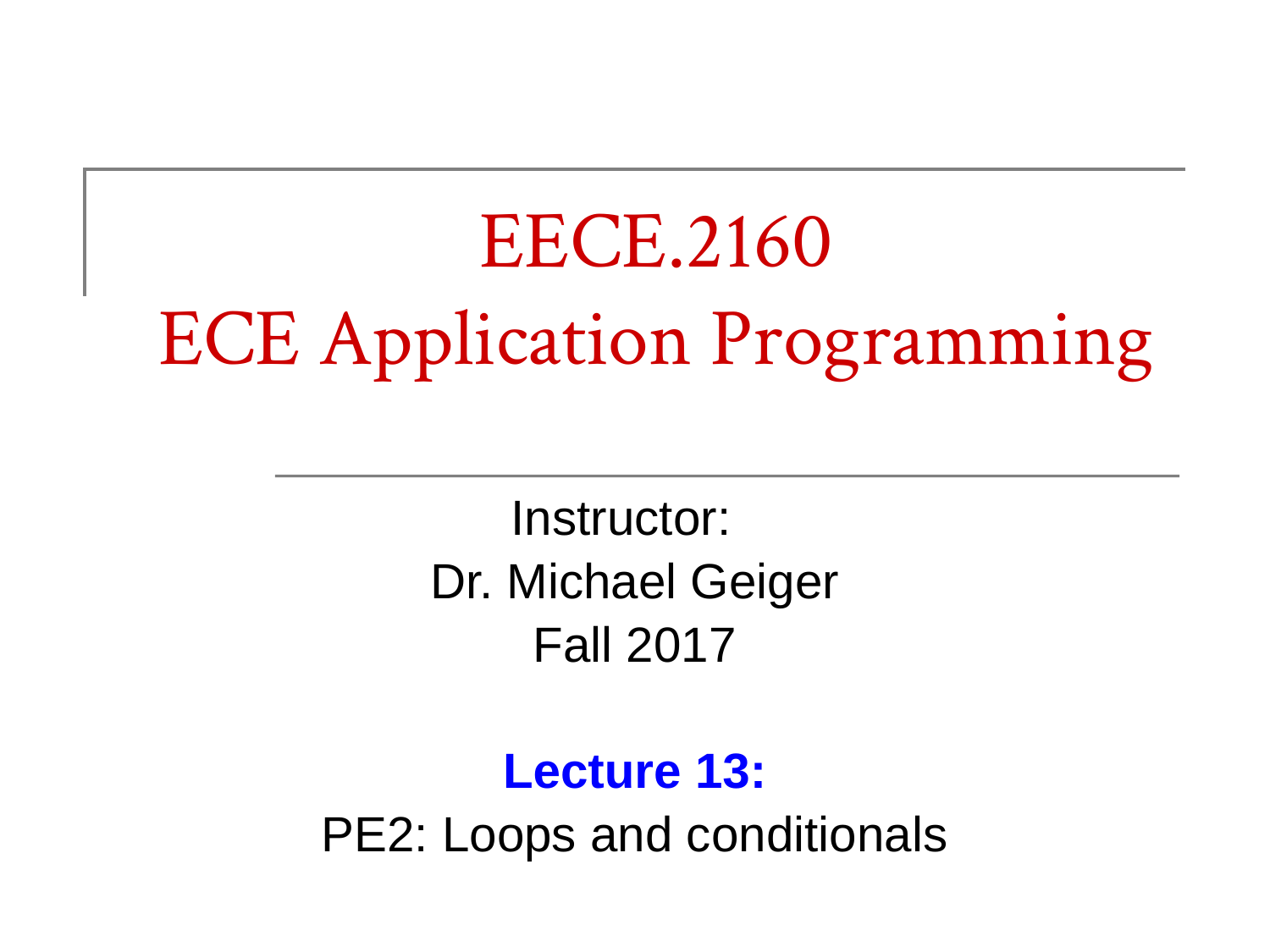

# EECE.2160 ECE Application Programming
Instructor:
Dr. Michael Geiger
Fall 2017

Lecture 13:
PE2: Loops and conditionals